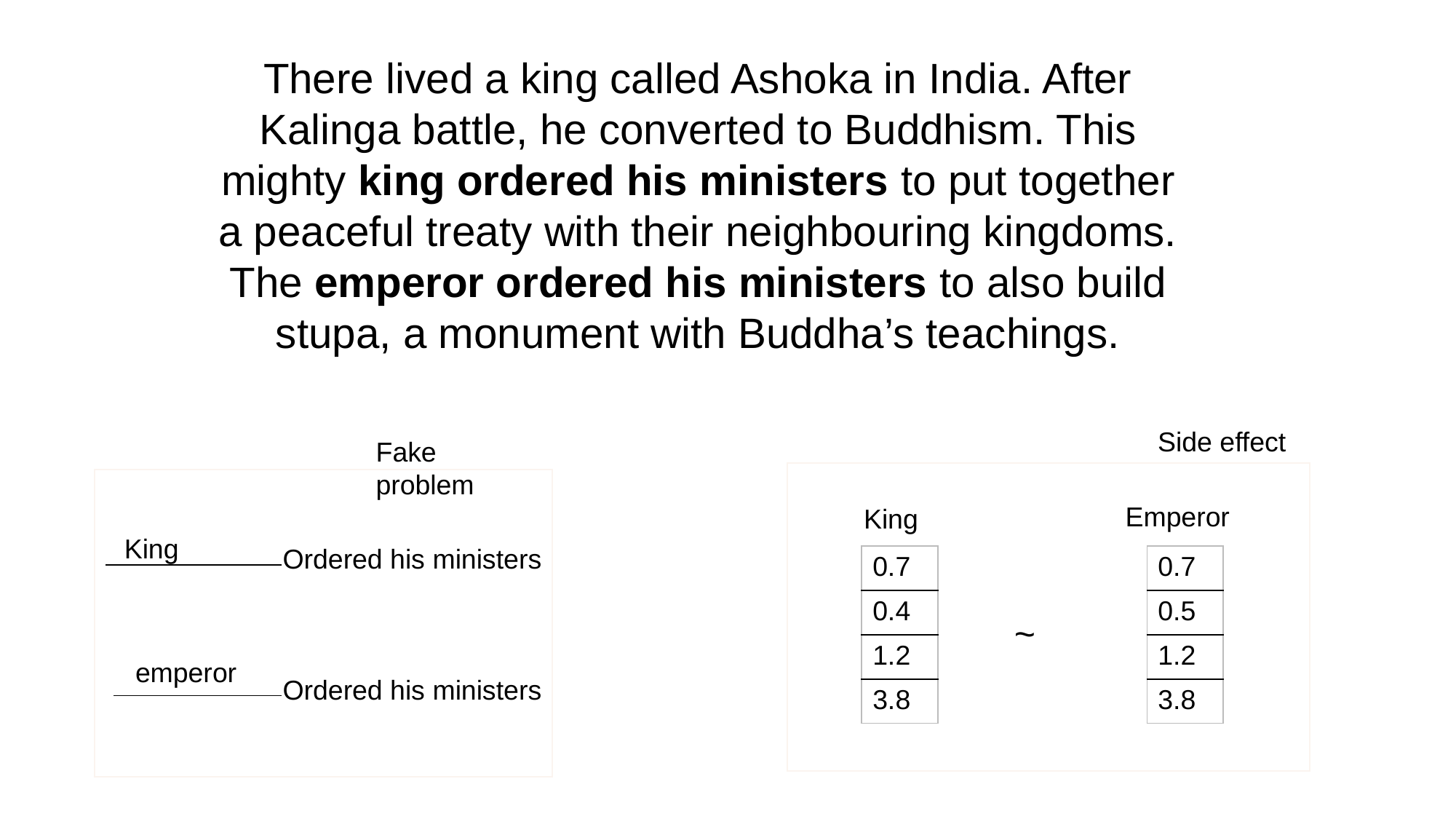

There lived a king called Ashoka in India. After Kalinga battle, he converted to Buddhism. This mighty king ordered his ministers to put together a peaceful treaty with their neighbouring kingdoms. The emperor ordered his ministers to also build stupa, a monument with Buddha’s teachings.
Side effect
Fake problem

Ordered his ministers

Ordered his ministers
Emperor
King
King
| 0.7 |
| --- |
| 0.4 |
| 1.2 |
| 3.8 |
| 0.7 |
| --- |
| 0.5 |
| 1.2 |
| 3.8 |
~
emperor